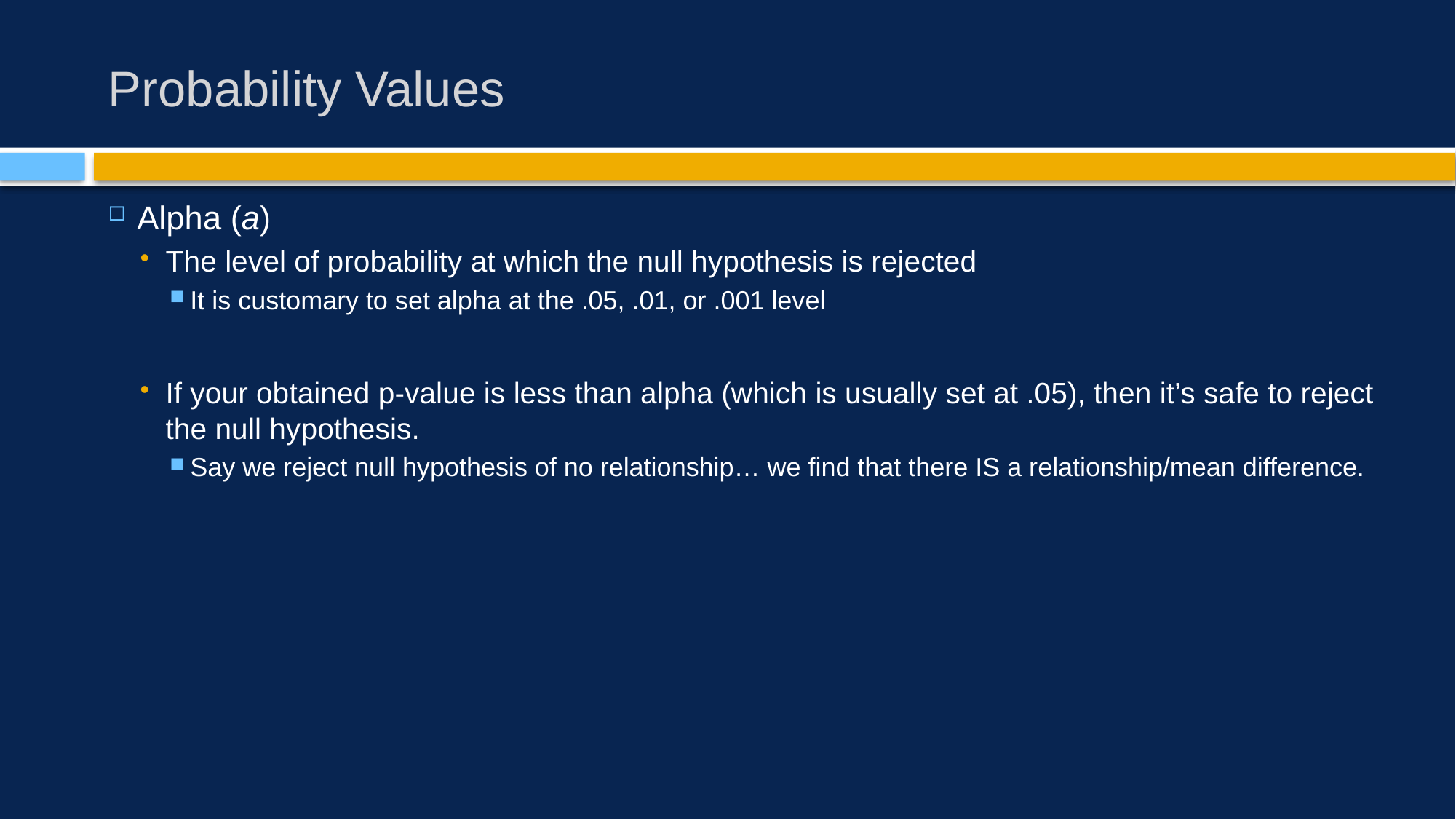

# Probability Values
Alpha (a)
The level of probability at which the null hypothesis is rejected
It is customary to set alpha at the .05, .01, or .001 level

If your obtained p-value is less than alpha (which is usually set at .05), then it’s safe to reject the null hypothesis.
Say we reject null hypothesis of no relationship… we find that there IS a relationship/mean difference.